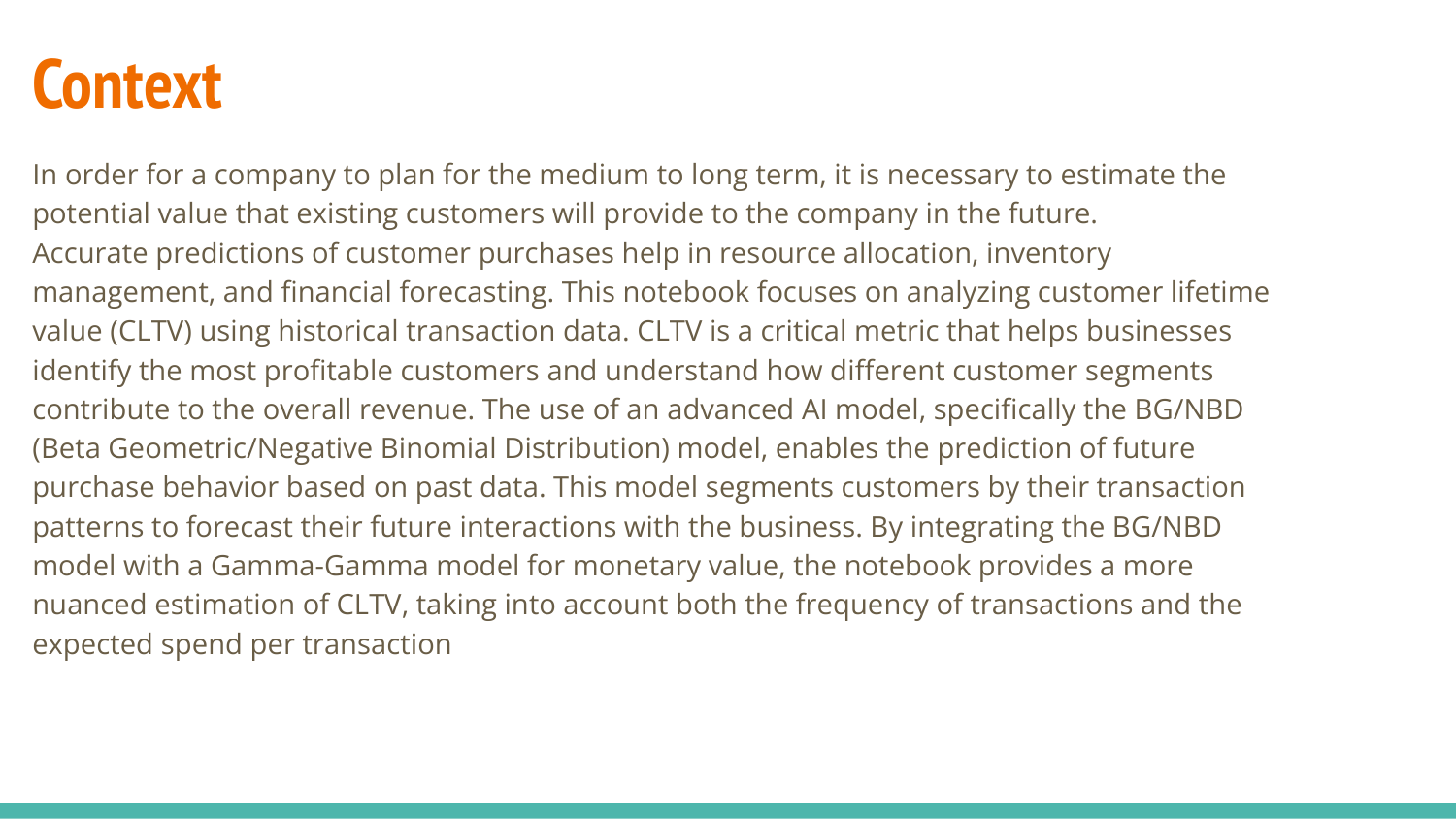

# Context
In order for a company to plan for the medium to long term, it is necessary to estimate the potential value that existing customers will provide to the company in the future.
Accurate predictions of customer purchases help in resource allocation, inventory management, and financial forecasting. This notebook focuses on analyzing customer lifetime value (CLTV) using historical transaction data. CLTV is a critical metric that helps businesses identify the most profitable customers and understand how different customer segments contribute to the overall revenue. The use of an advanced AI model, specifically the BG/NBD (Beta Geometric/Negative Binomial Distribution) model, enables the prediction of future purchase behavior based on past data. This model segments customers by their transaction patterns to forecast their future interactions with the business. By integrating the BG/NBD model with a Gamma-Gamma model for monetary value, the notebook provides a more nuanced estimation of CLTV, taking into account both the frequency of transactions and the expected spend per transaction